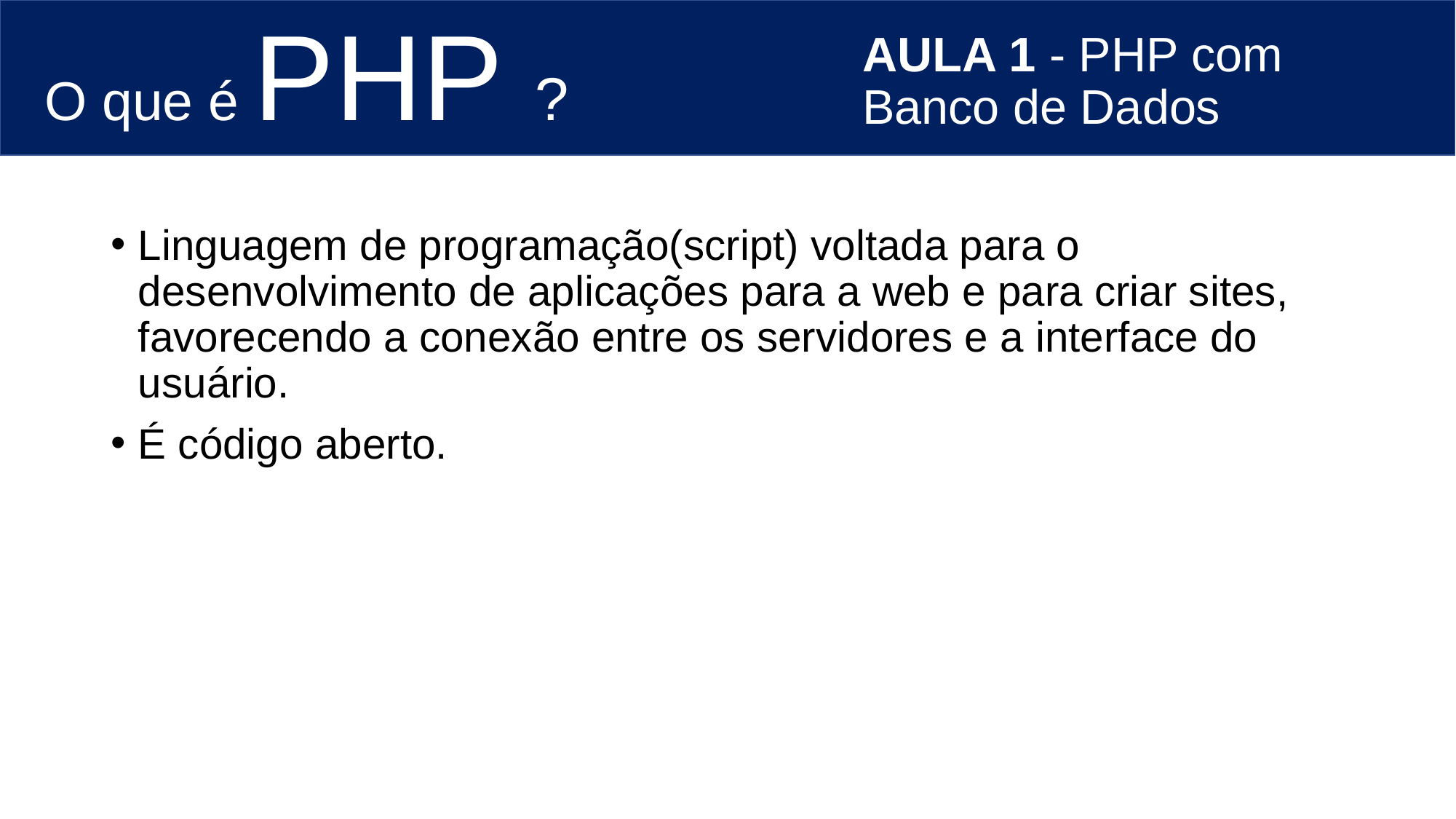

O que é PHP ?
# AULA 1 - PHP com Banco de Dados
Linguagem de programação(script) voltada para o desenvolvimento de aplicações para a web e para criar sites, favorecendo a conexão entre os servidores e a interface do usuário.
É código aberto.